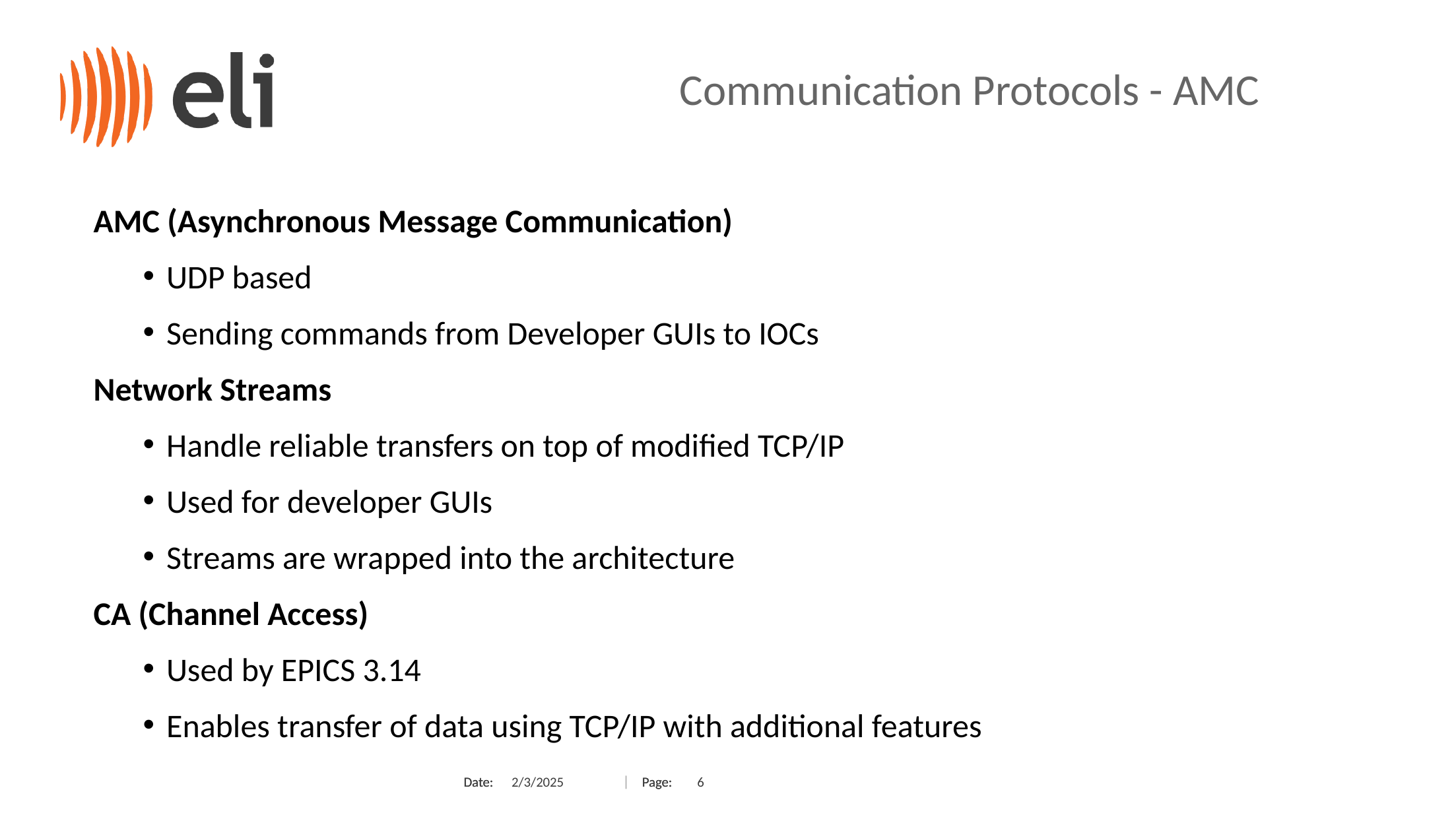

Communication Protocols - AMC
AMC (Asynchronous Message Communication)
UDP based
Sending commands from Developer GUIs to IOCs
Network Streams
Handle reliable transfers on top of modified TCP/IP
Used for developer GUIs
Streams are wrapped into the architecture
CA (Channel Access)
Used by EPICS 3.14
Enables transfer of data using TCP/IP with additional features
2/3/2025
6